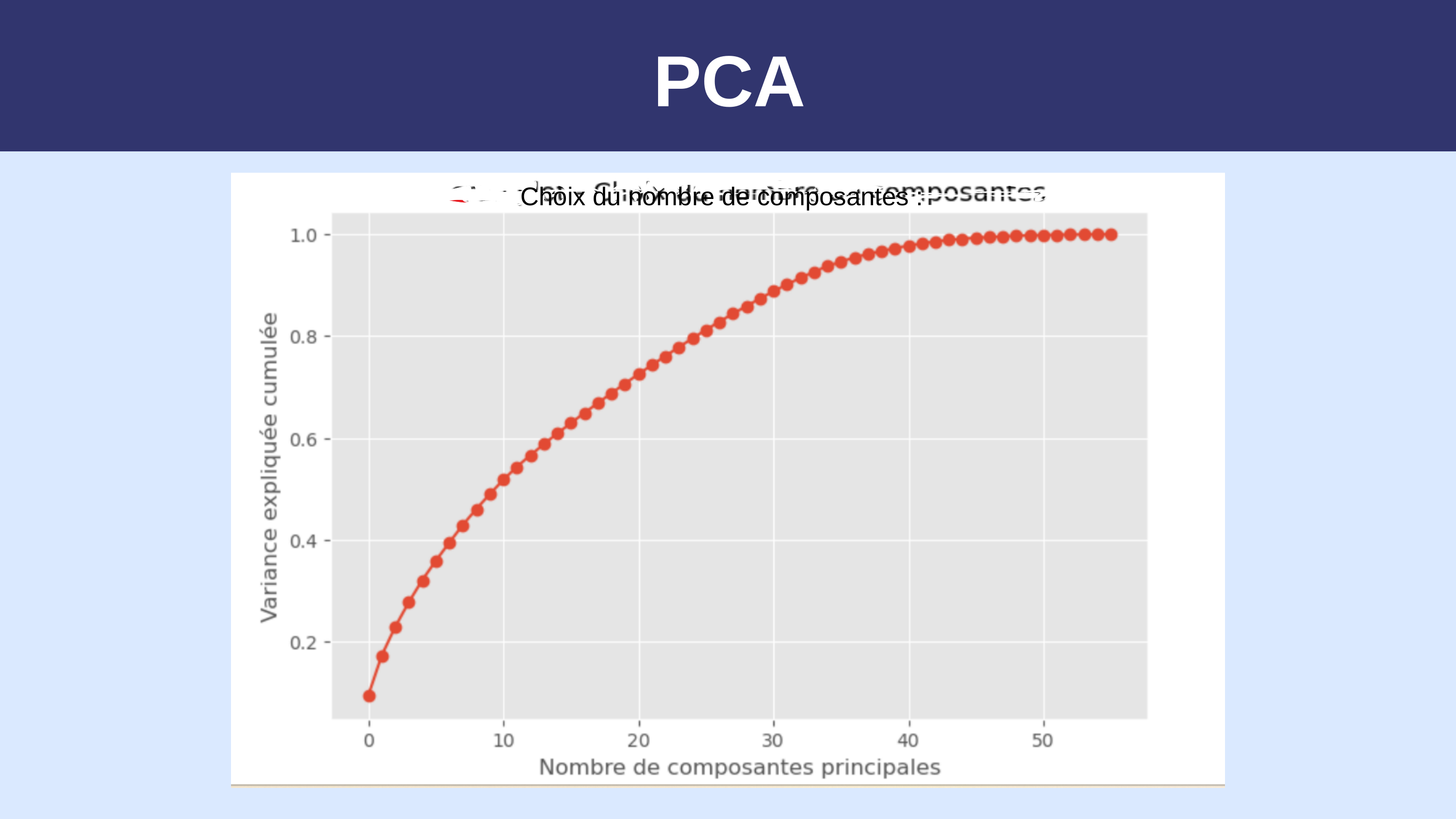

PCA

Choix du nombre de composantes :